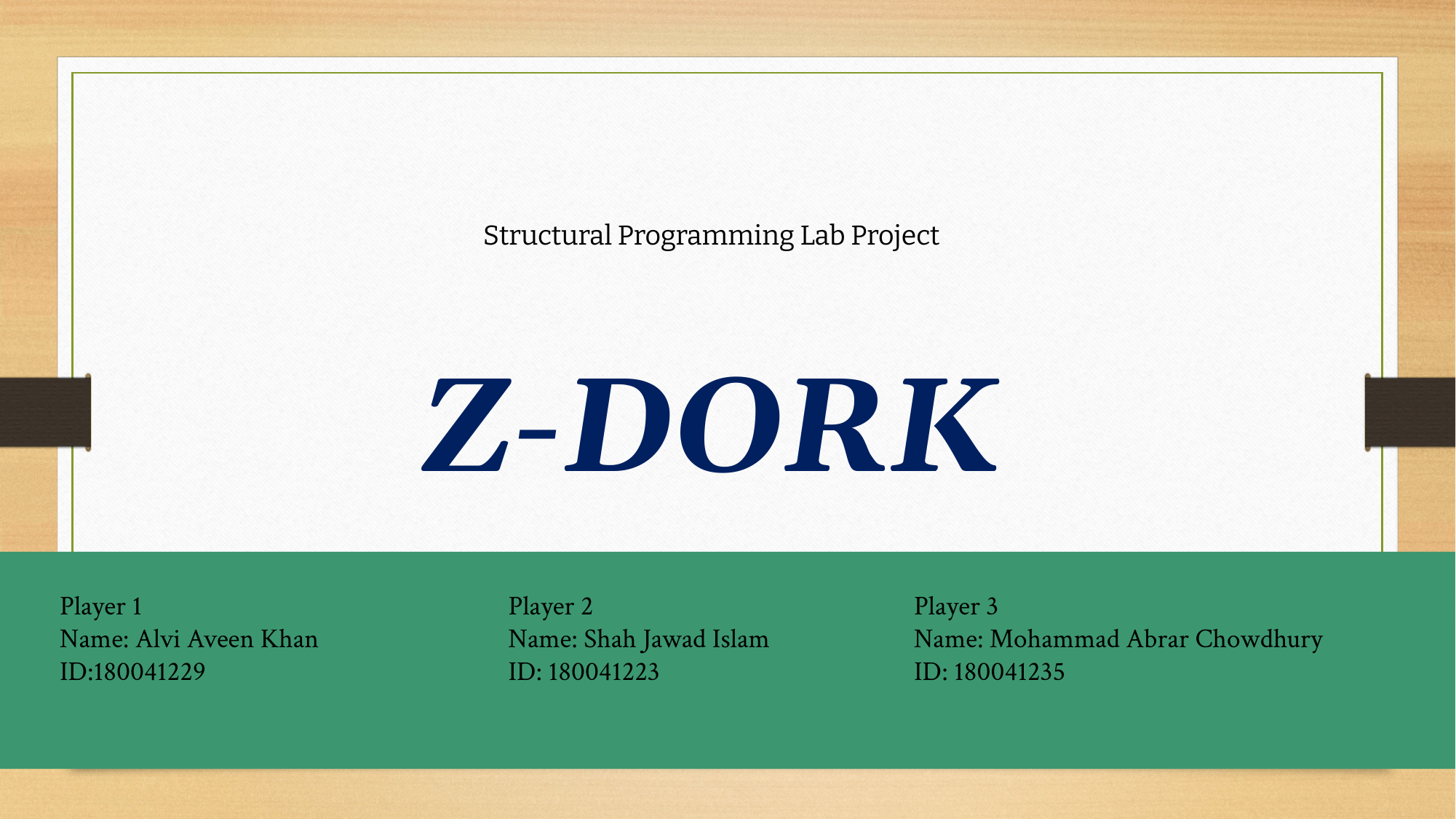

Structural Programming Lab Project
Z-DORK

Player 1
Name: Alvi Aveen Khan
ID:180041229
Player 2
Name: Shah Jawad Islam
ID: 180041223
Player 3
Name: Mohammad Abrar Chowdhury
ID: 180041235